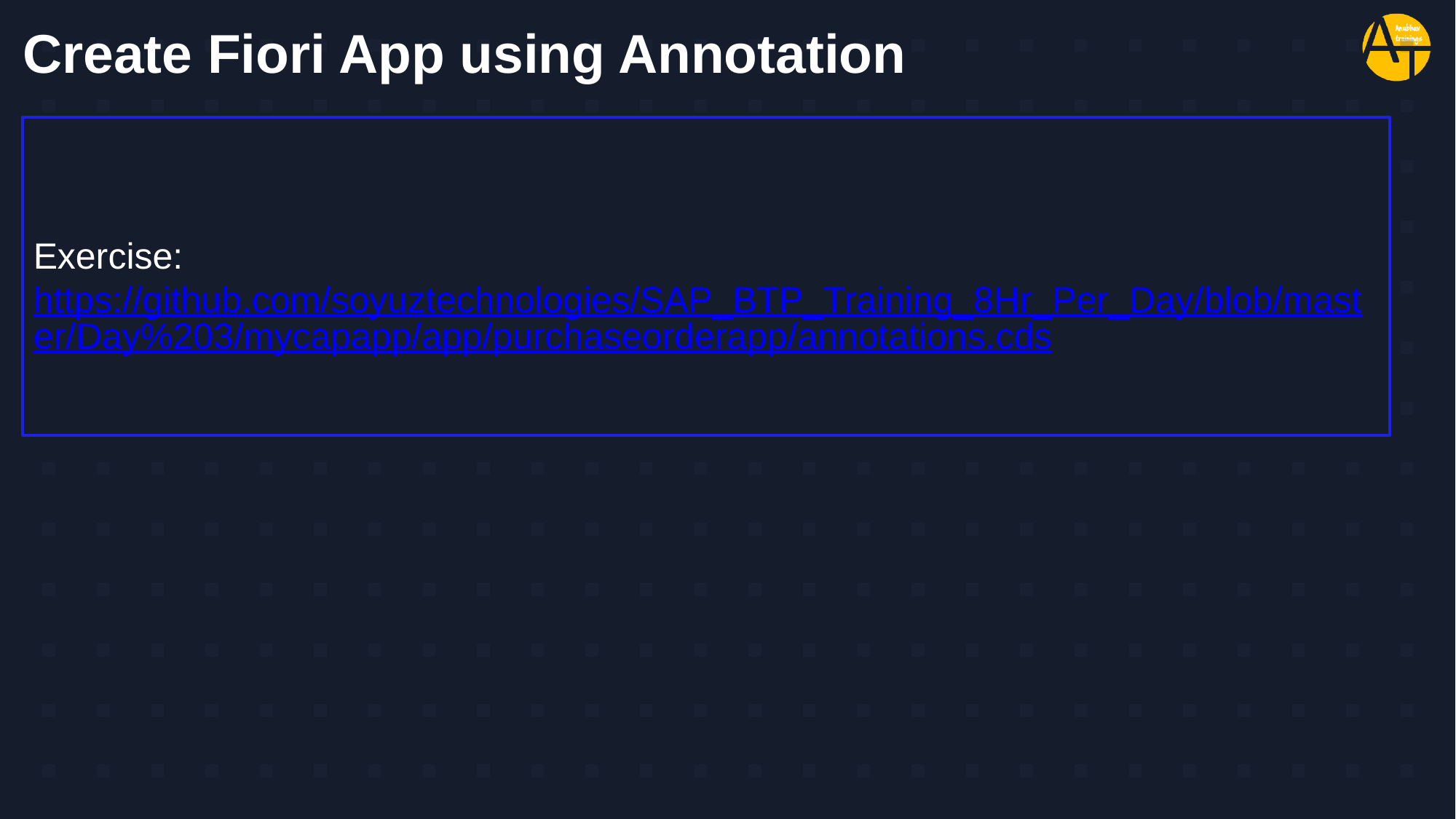

# Create Fiori App using Annotation
Exercise:
https://github.com/soyuztechnologies/SAP_BTP_Training_8Hr_Per_Day/blob/master/Day%203/mycapapp/app/purchaseorderapp/annotations.cds